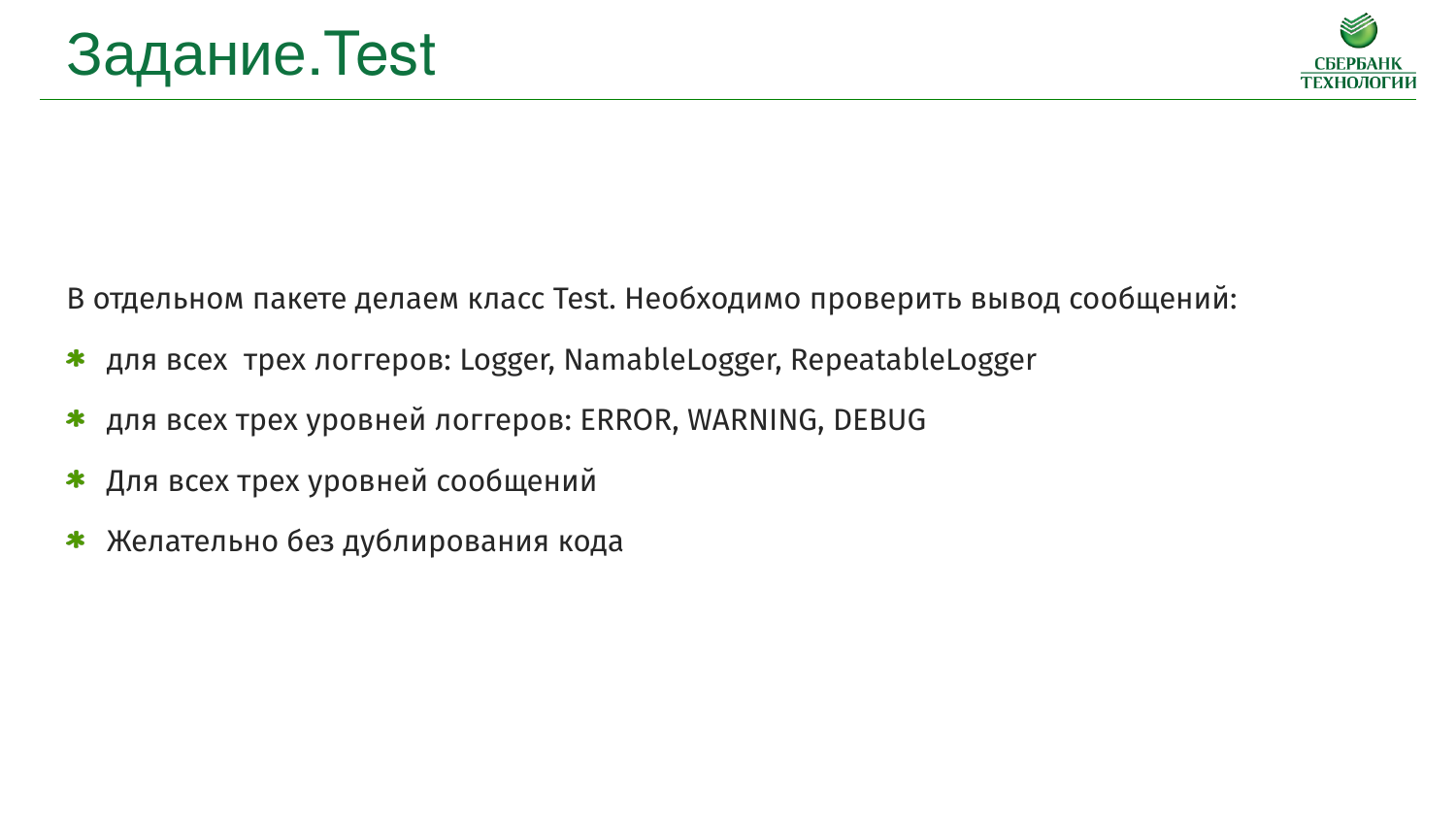

Задание.Test
В отдельном пакете делаем класс Test. Необходимо проверить вывод сообщений:
для всех  трех логгеров: Logger, NamableLogger, RepeatableLogger
для всех трех уровней логгеров: ERROR, WARNING, DEBUG
Для всех трех уровней сообщений
Желательно без дублирования кода